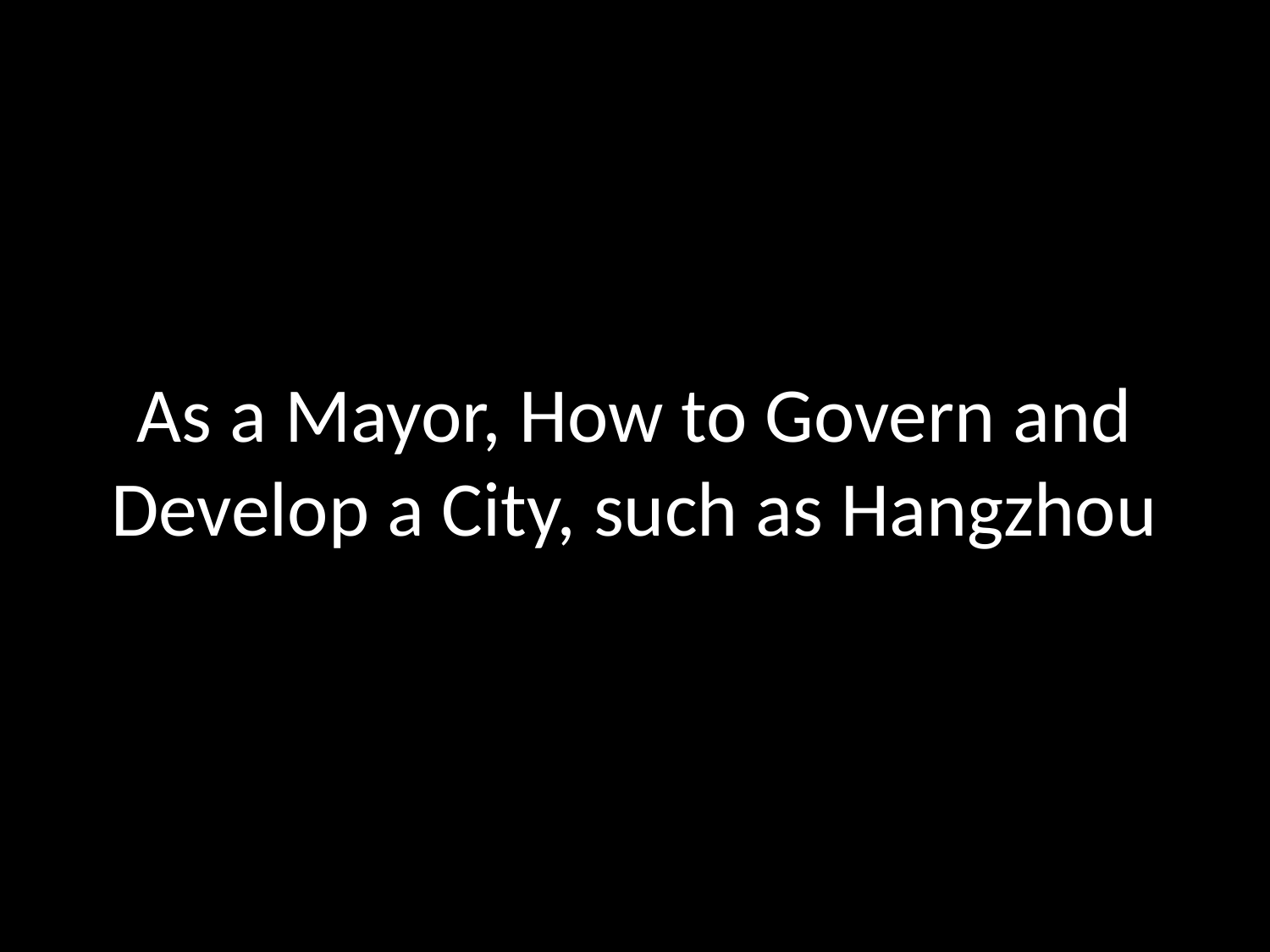

# As a Mayor, How to Govern and Develop a City, such as Hangzhou